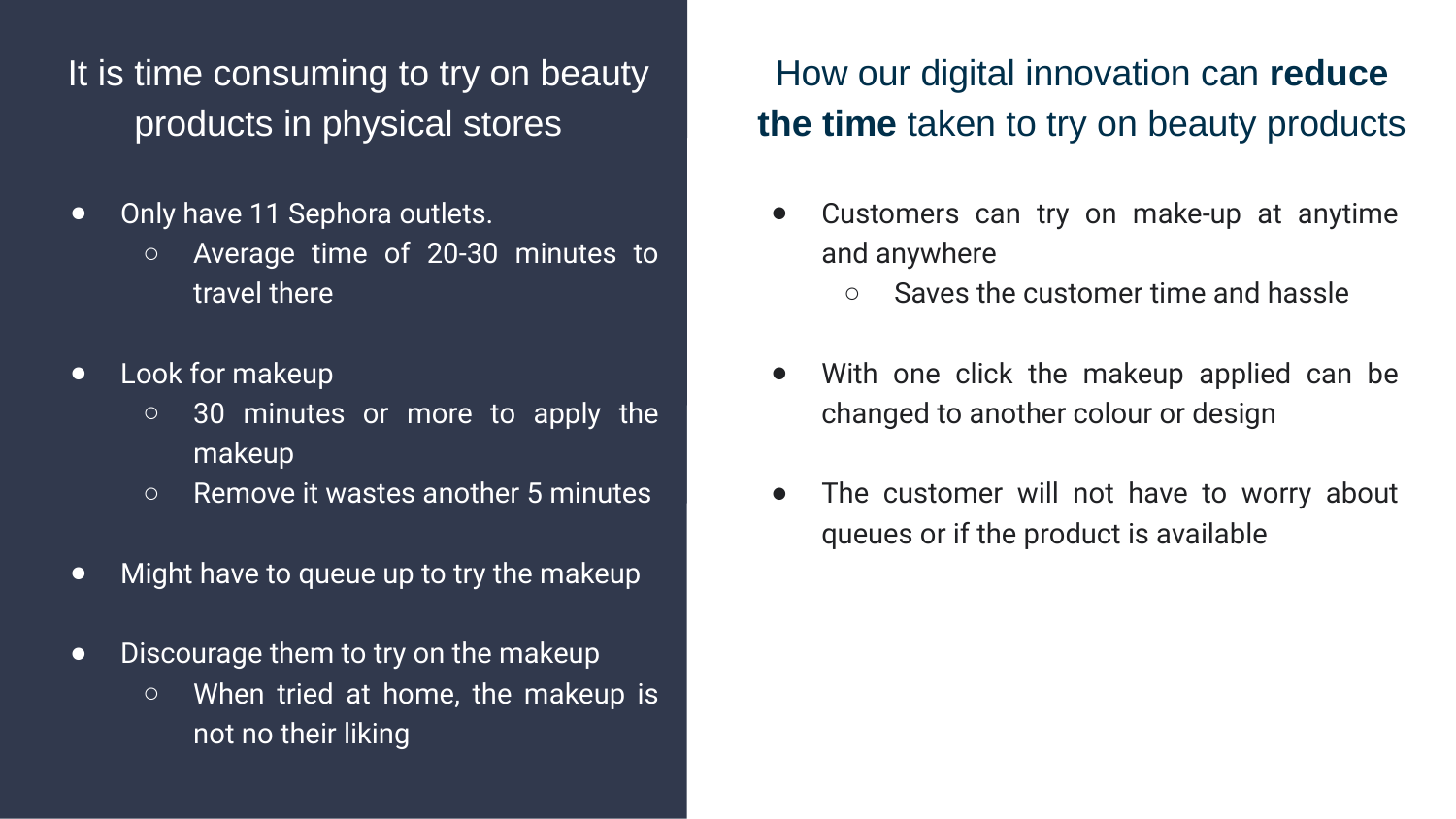

# It is time consuming to try on beauty products in physical stores
How our digital innovation can reduce the time taken to try on beauty products
Only have 11 Sephora outlets.
Average time of 20-30 minutes to travel there

Look for makeup
30 minutes or more to apply the makeup
Remove it wastes another 5 minutes

Might have to queue up to try the makeup

Discourage them to try on the makeup
When tried at home, the makeup is not no their liking
Customers can try on make-up at anytime and anywhere
Saves the customer time and hassle

With one click the makeup applied can be changed to another colour or design

The customer will not have to worry about queues or if the product is available